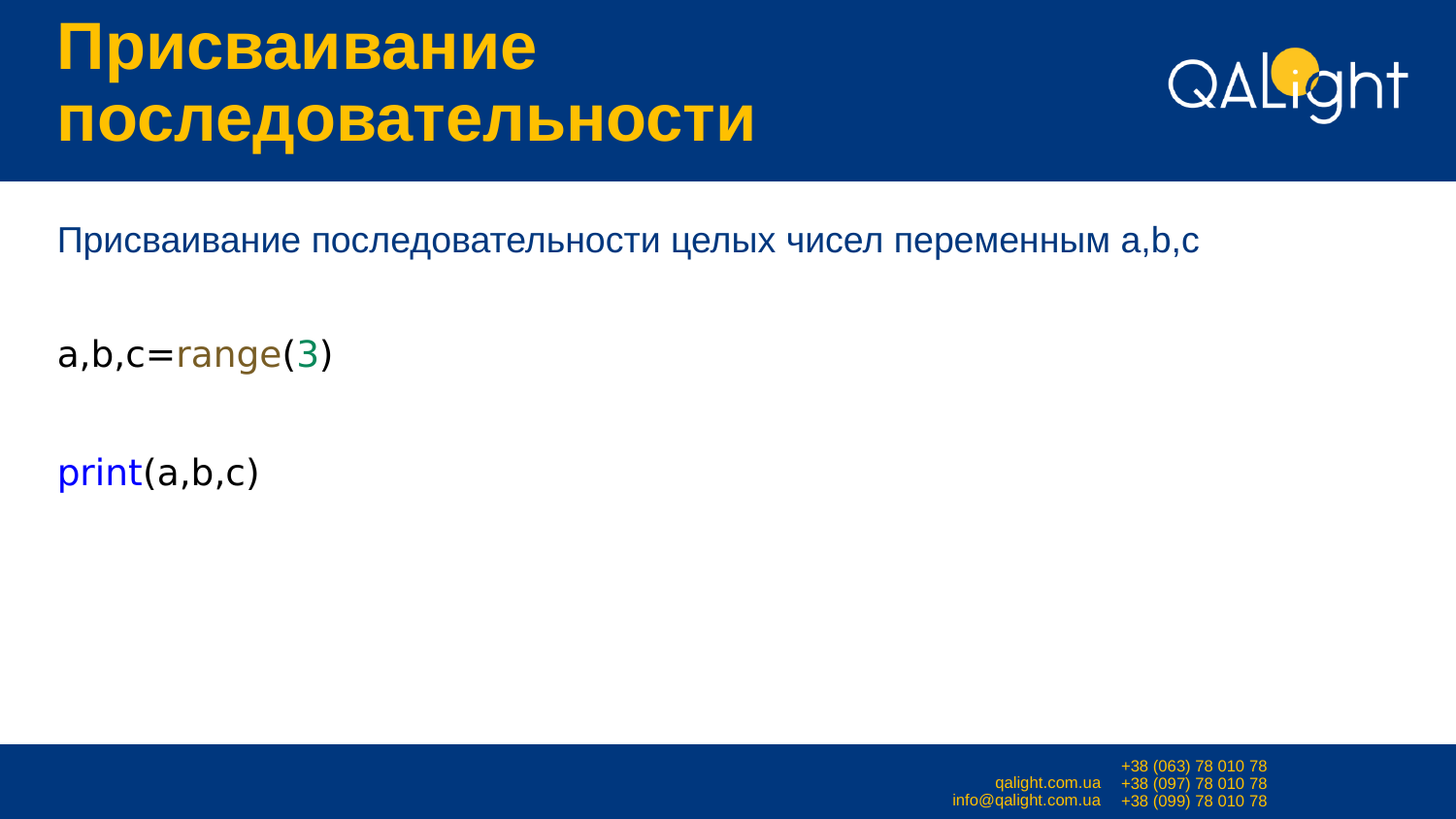

# Присваивание последовательности
Присваивание последовательности целых чисел переменным a,b,c

a,b,c=range(3)

print(a,b,c)